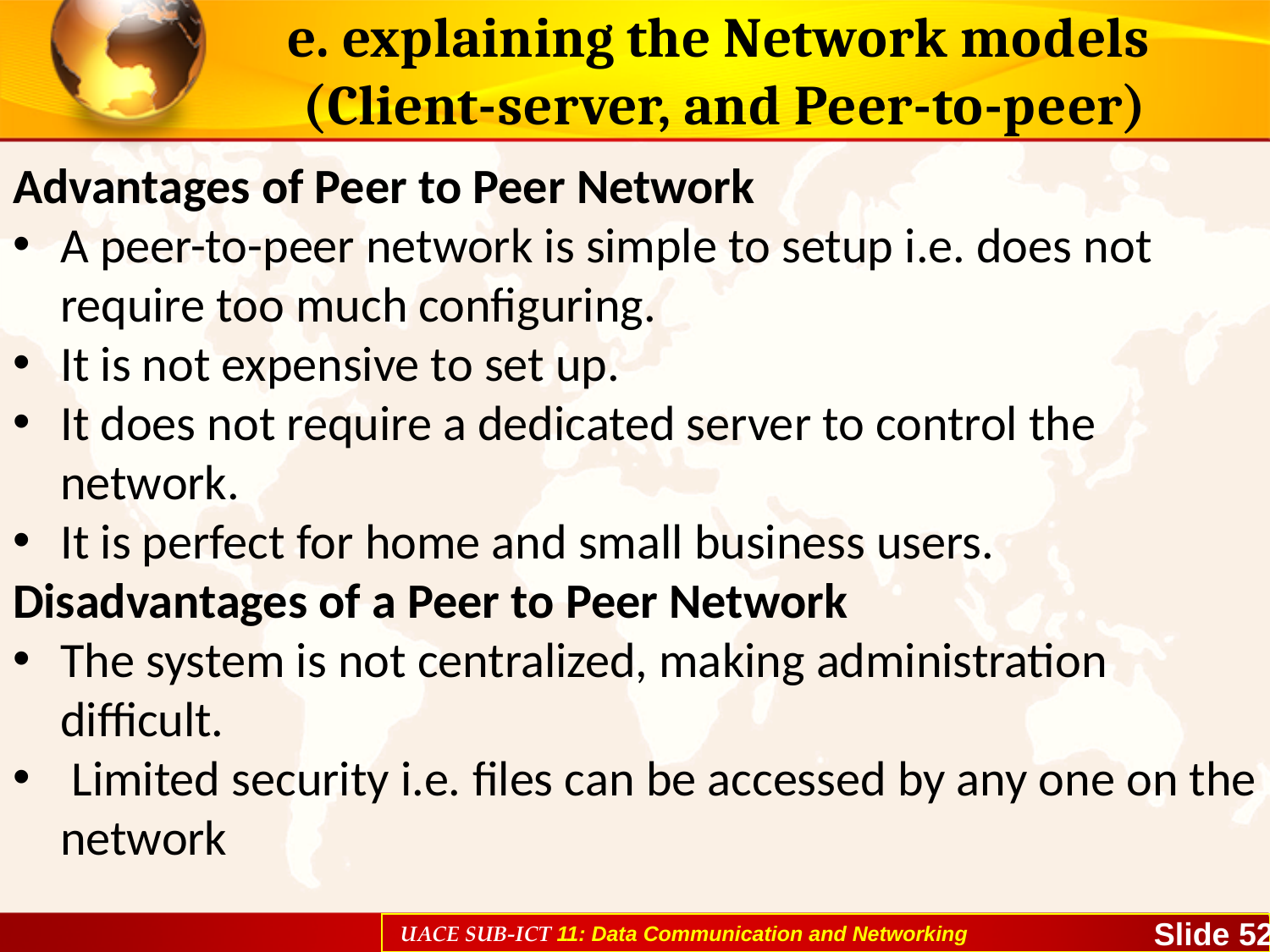

# e. explaining the Network models (Client-server, and Peer-to-peer)
Advantages of Peer to Peer Network
A peer-to-peer network is simple to setup i.e. does not require too much configuring.
It is not expensive to set up.
It does not require a dedicated server to control the network.
It is perfect for home and small business users.
Disadvantages of a Peer to Peer Network
The system is not centralized, making administration difficult.
 Limited security i.e. files can be accessed by any one on the network